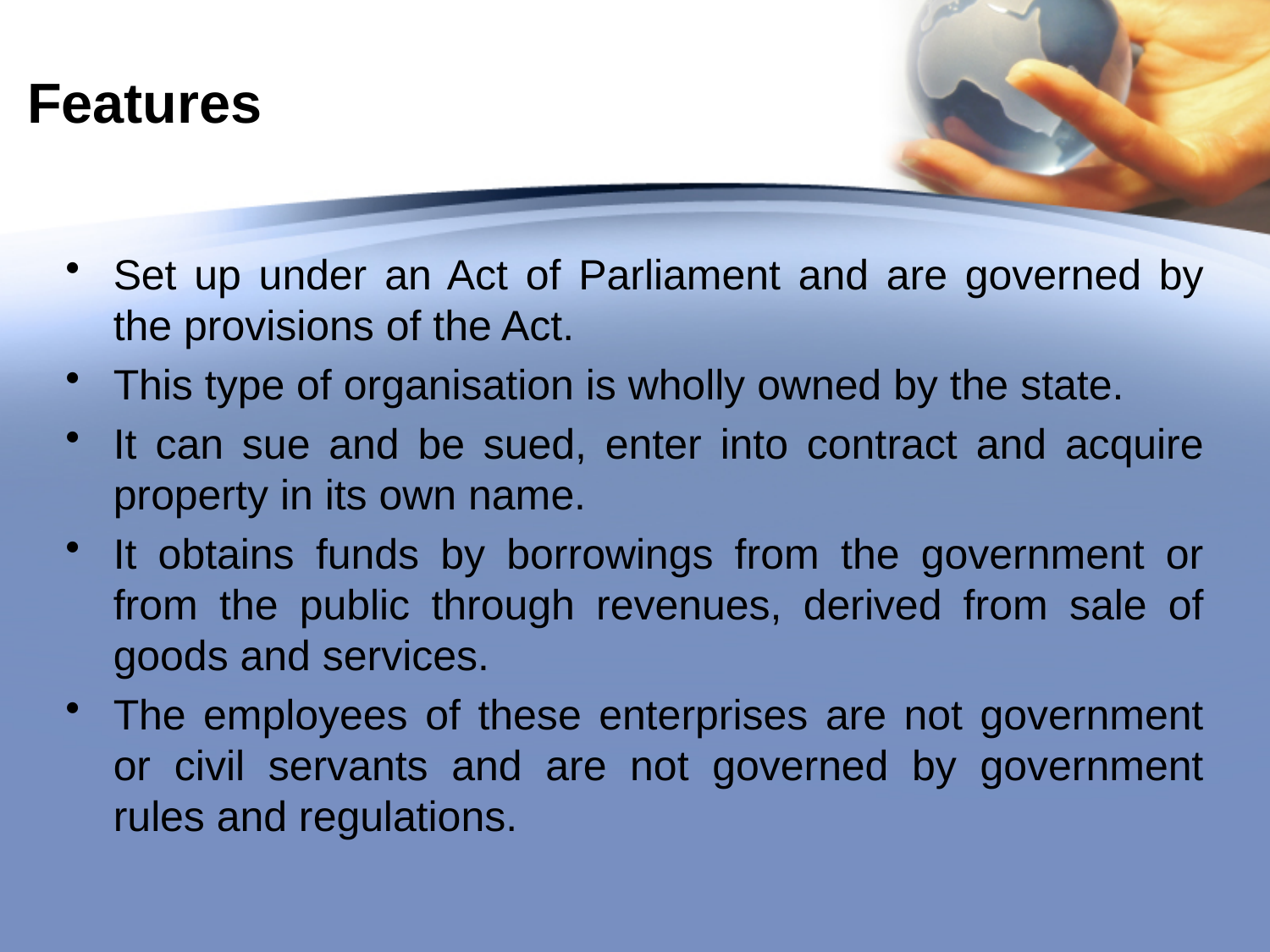

# Features
Set up under an Act of Parliament and are governed by the provisions of the Act.
This type of organisation is wholly owned by the state.
It can sue and be sued, enter into contract and acquire property in its own name.
It obtains funds by borrowings from the government or from the public through revenues, derived from sale of goods and services.
The employees of these enterprises are not government or civil servants and are not governed by government rules and regulations.